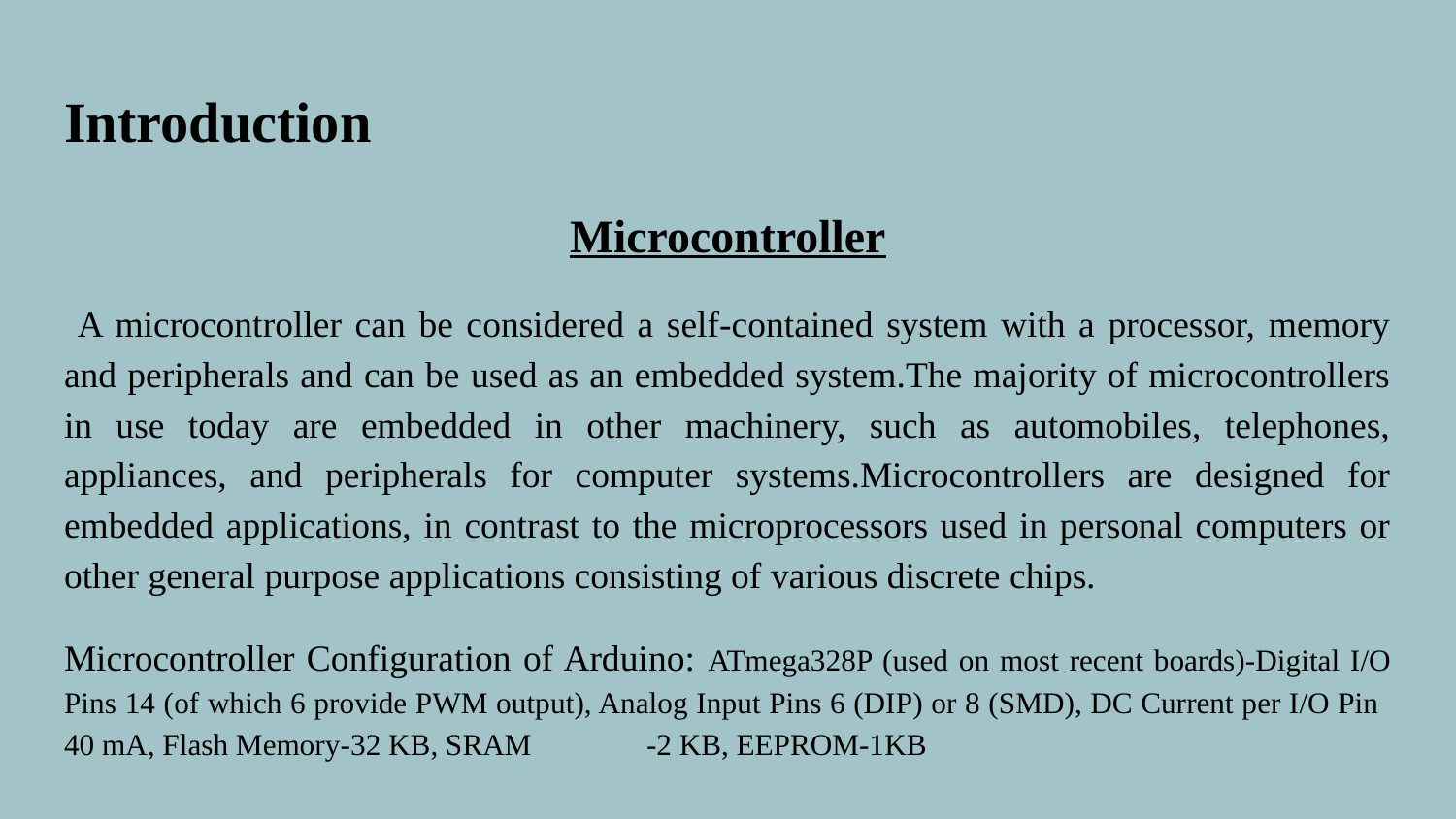

# Introduction
Microcontroller
 A microcontroller can be considered a self-contained system with a processor, memory and peripherals and can be used as an embedded system.The majority of microcontrollers in use today are embedded in other machinery, such as automobiles, telephones, appliances, and peripherals for computer systems.Microcontrollers are designed for embedded applications, in contrast to the microprocessors used in personal computers or other general purpose applications consisting of various discrete chips.
Microcontroller Configuration of Arduino: ATmega328P (used on most recent boards)-Digital I/O Pins 14 (of which 6 provide PWM output), Analog Input Pins 6 (DIP) or 8 (SMD), DC Current per I/O Pin	40 mA, Flash Memory-32 KB, SRAM	-2 KB, EEPROM-1KB